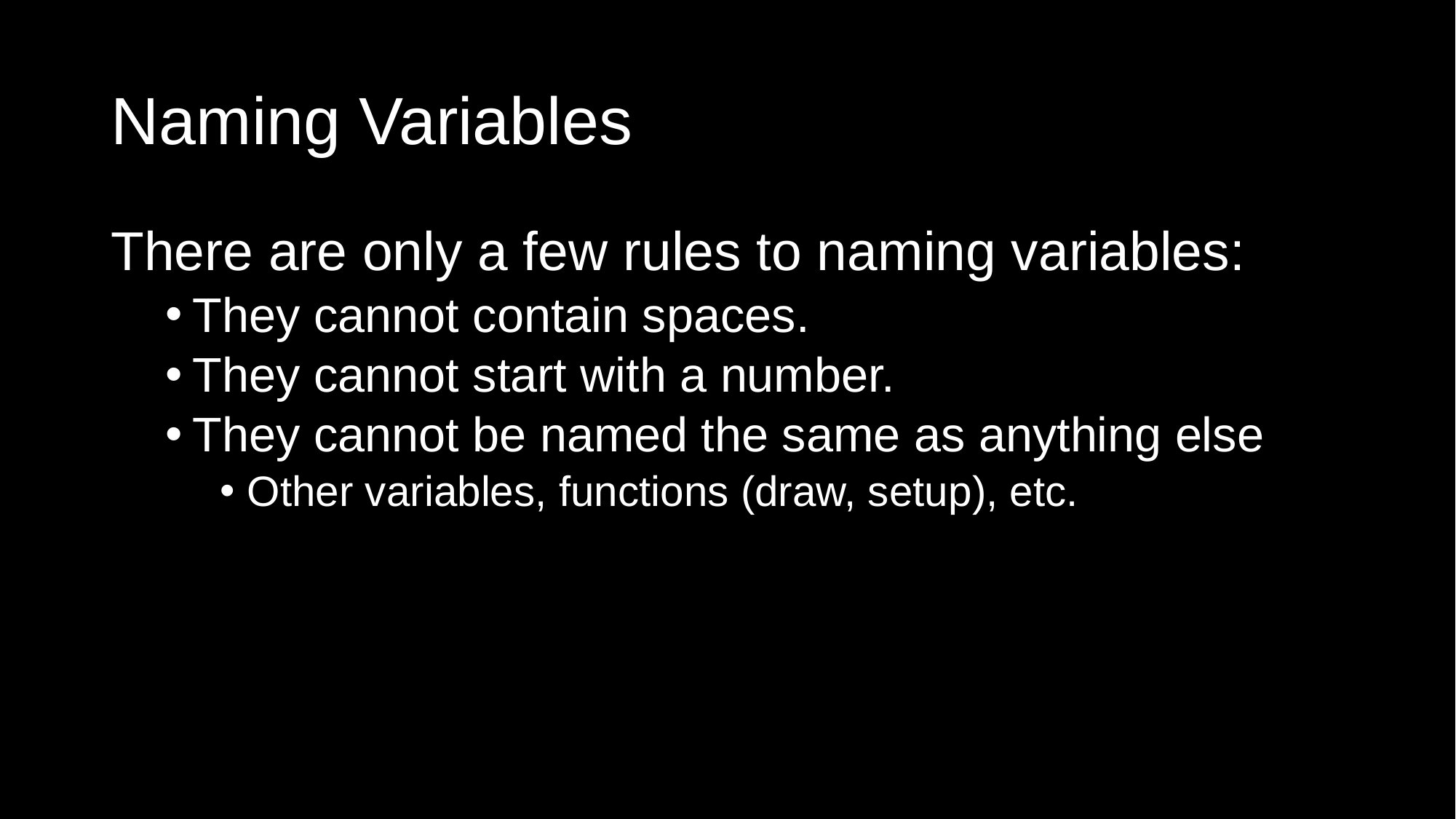

# Naming Variables
There are only a few rules to naming variables:
They cannot contain spaces.
They cannot start with a number.
They cannot be named the same as anything else
Other variables, functions (draw, setup), etc.